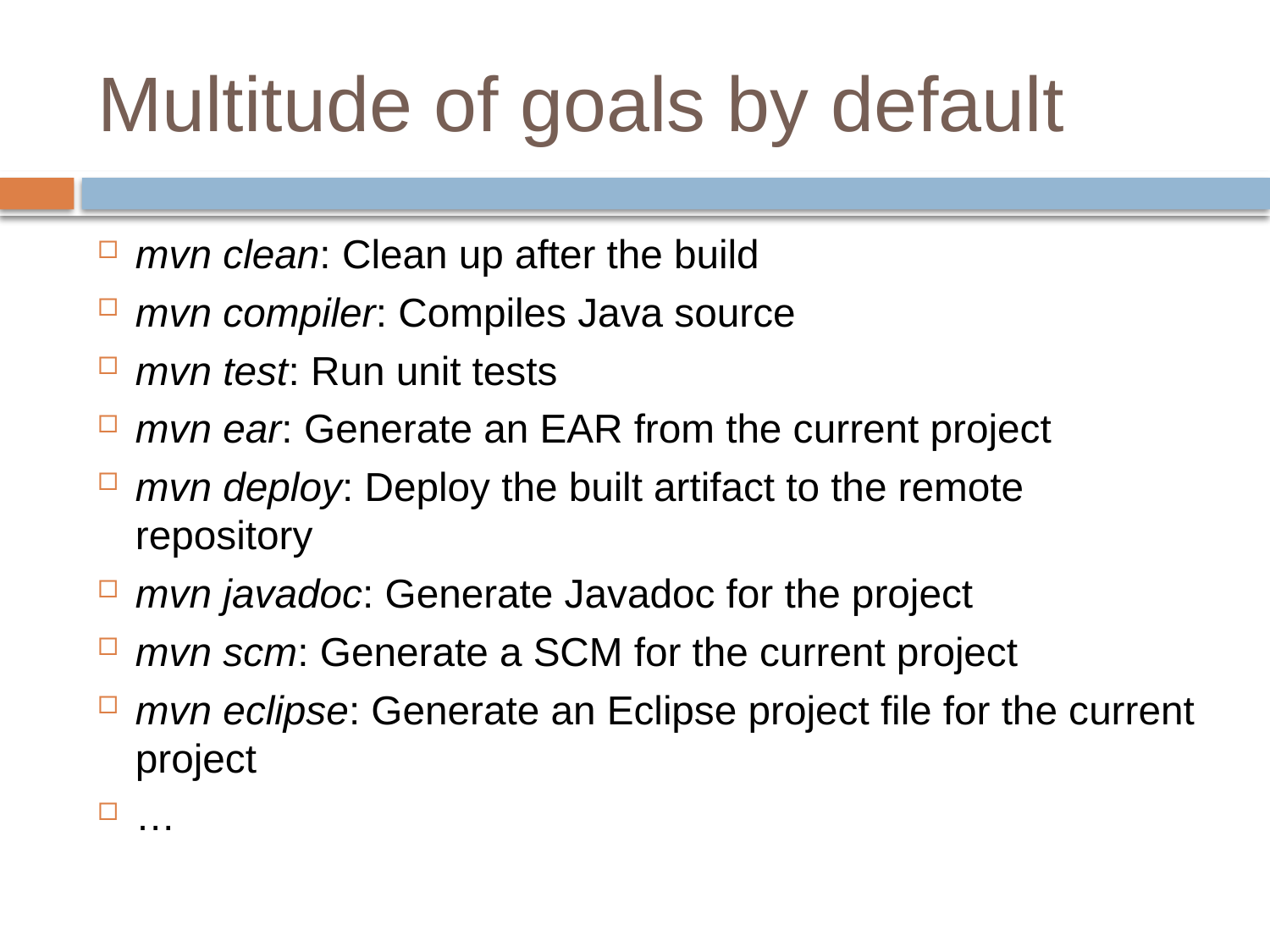

# Multitude of goals by default
mvn clean: Clean up after the build
mvn compiler: Compiles Java source
mvn test: Run unit tests
mvn ear: Generate an EAR from the current project
mvn deploy: Deploy the built artifact to the remote repository
mvn javadoc: Generate Javadoc for the project
mvn scm: Generate a SCM for the current project
mvn eclipse: Generate an Eclipse project file for the current project
…